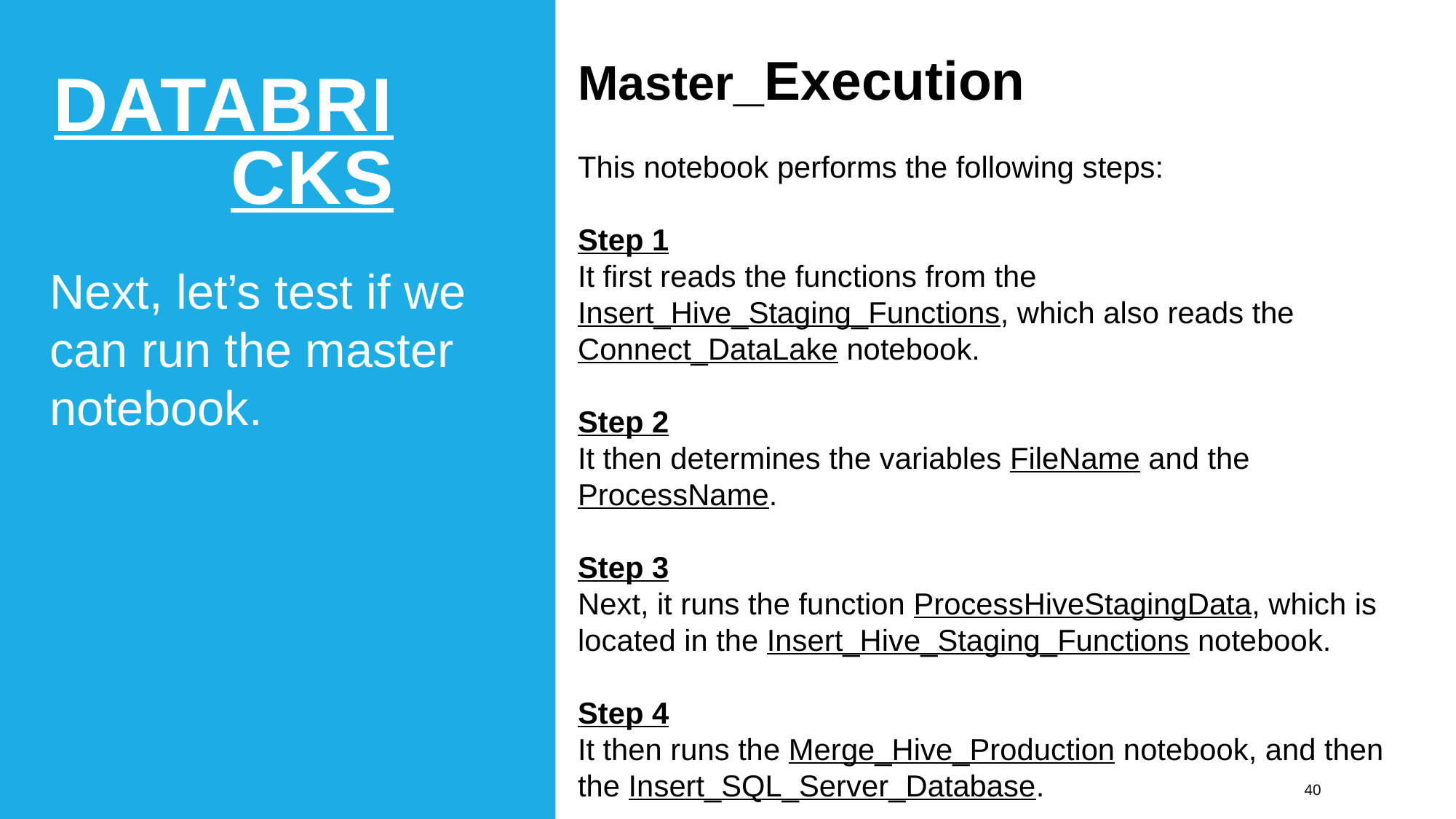

DATABRICKS
Master_Execution

This notebook performs the following steps:

Step 1
It first reads the functions from the Insert_Hive_Staging_Functions, which also reads the Connect_DataLake notebook.

Step 2
It then determines the variables FileName and the ProcessName.

Step 3
Next, it runs the function ProcessHiveStagingData, which is located in the Insert_Hive_Staging_Functions notebook.

Step 4
It then runs the Merge_Hive_Production notebook, and then the Insert_SQL_Server_Database.

Next, let’s test if we can run the master notebook.

40